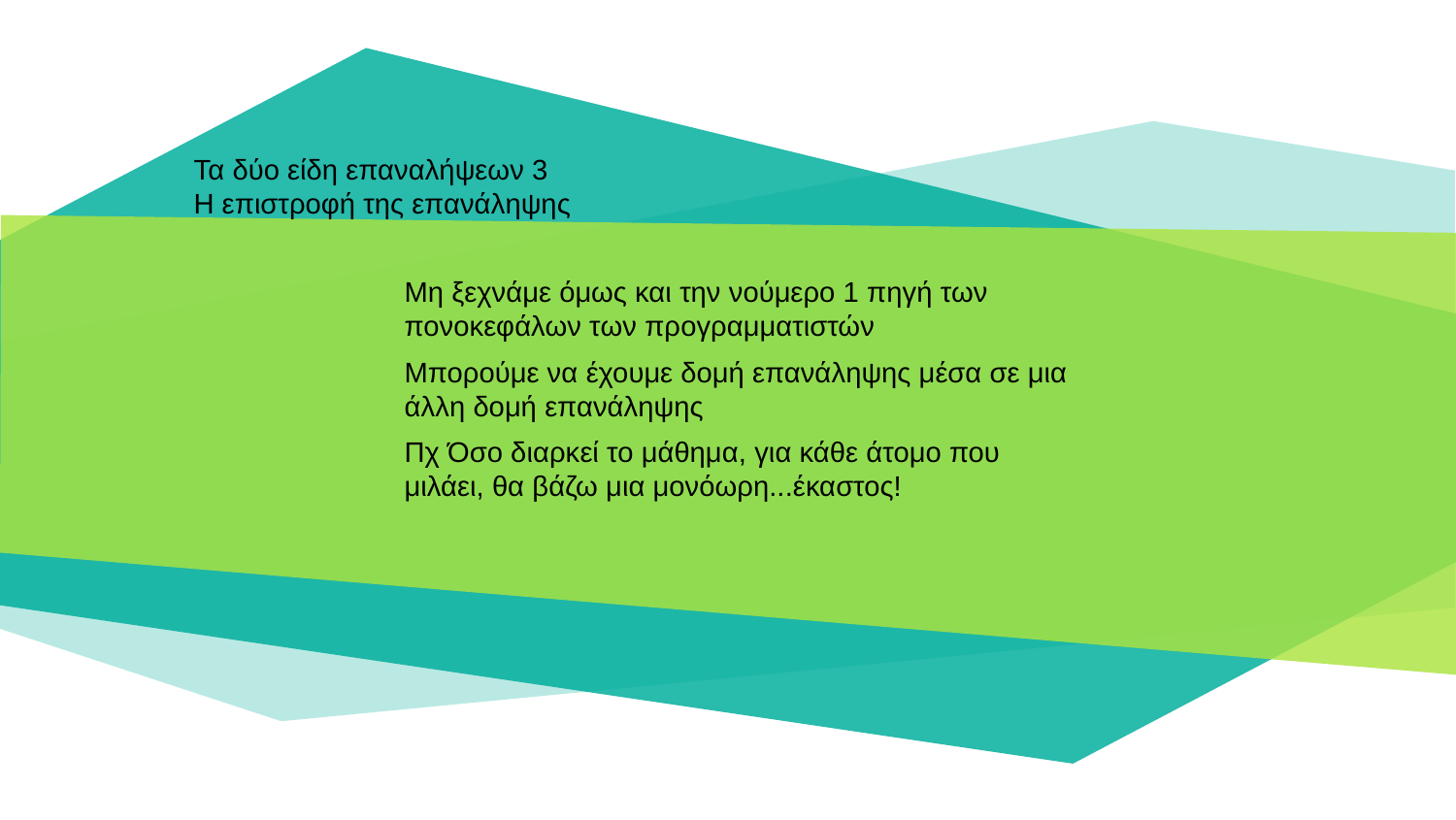

Τα δύο είδη επαναλήψεων 3
Η επιστροφή της επανάληψης
Μη ξεχνάμε όμως και την νούμερο 1 πηγή των πονοκεφάλων των προγραμματιστών
Μπορούμε να έχουμε δομή επανάληψης μέσα σε μια άλλη δομή επανάληψης
Πχ Όσο διαρκεί το μάθημα, για κάθε άτομο που μιλάει, θα βάζω μια μονόωρη...έκαστος!